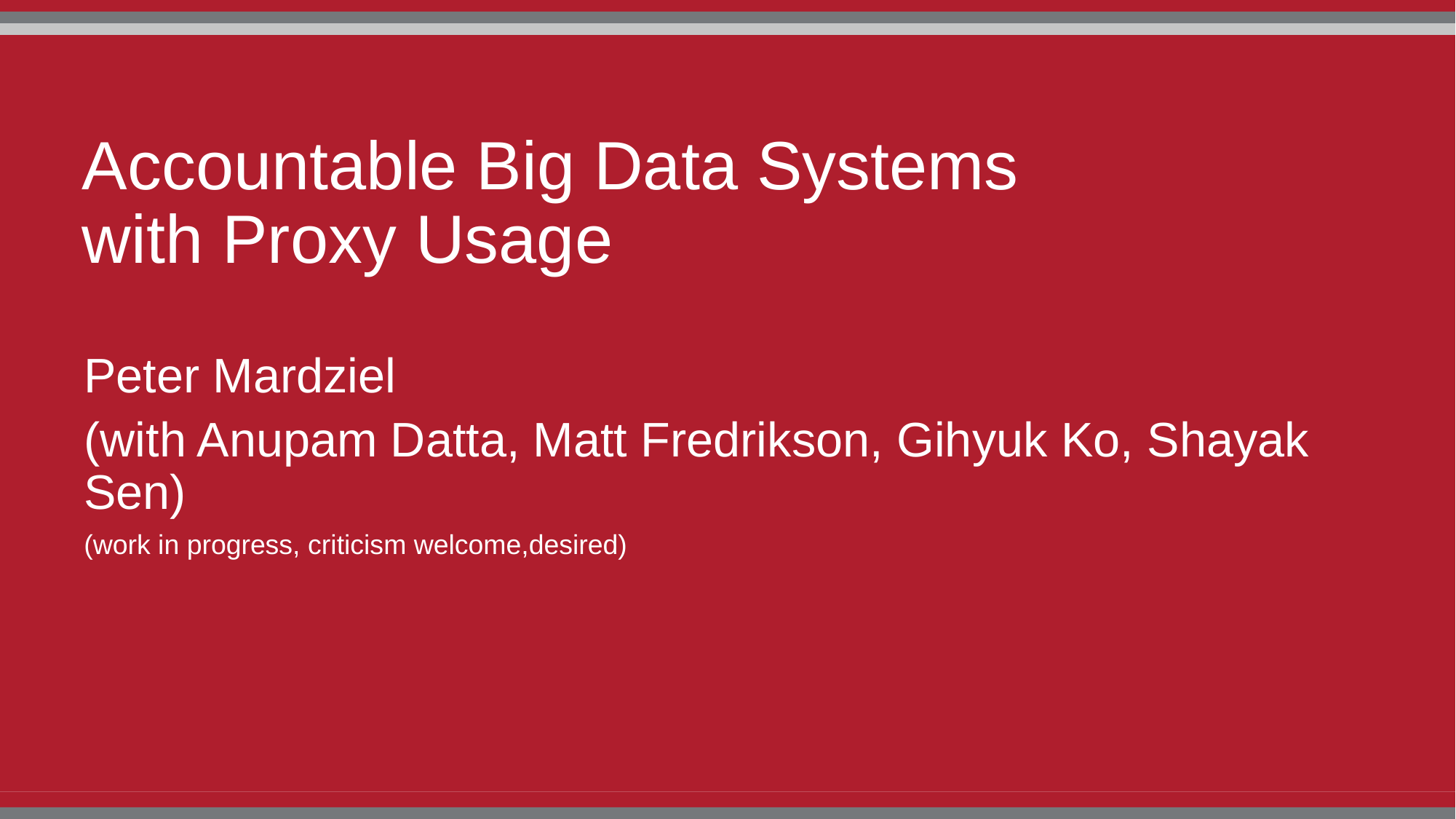

# Accountable Big Data Systems with Proxy Usage
Peter Mardziel
(with Anupam Datta, Matt Fredrikson, Gihyuk Ko, Shayak Sen)
(work in progress, criticism welcome,desired)